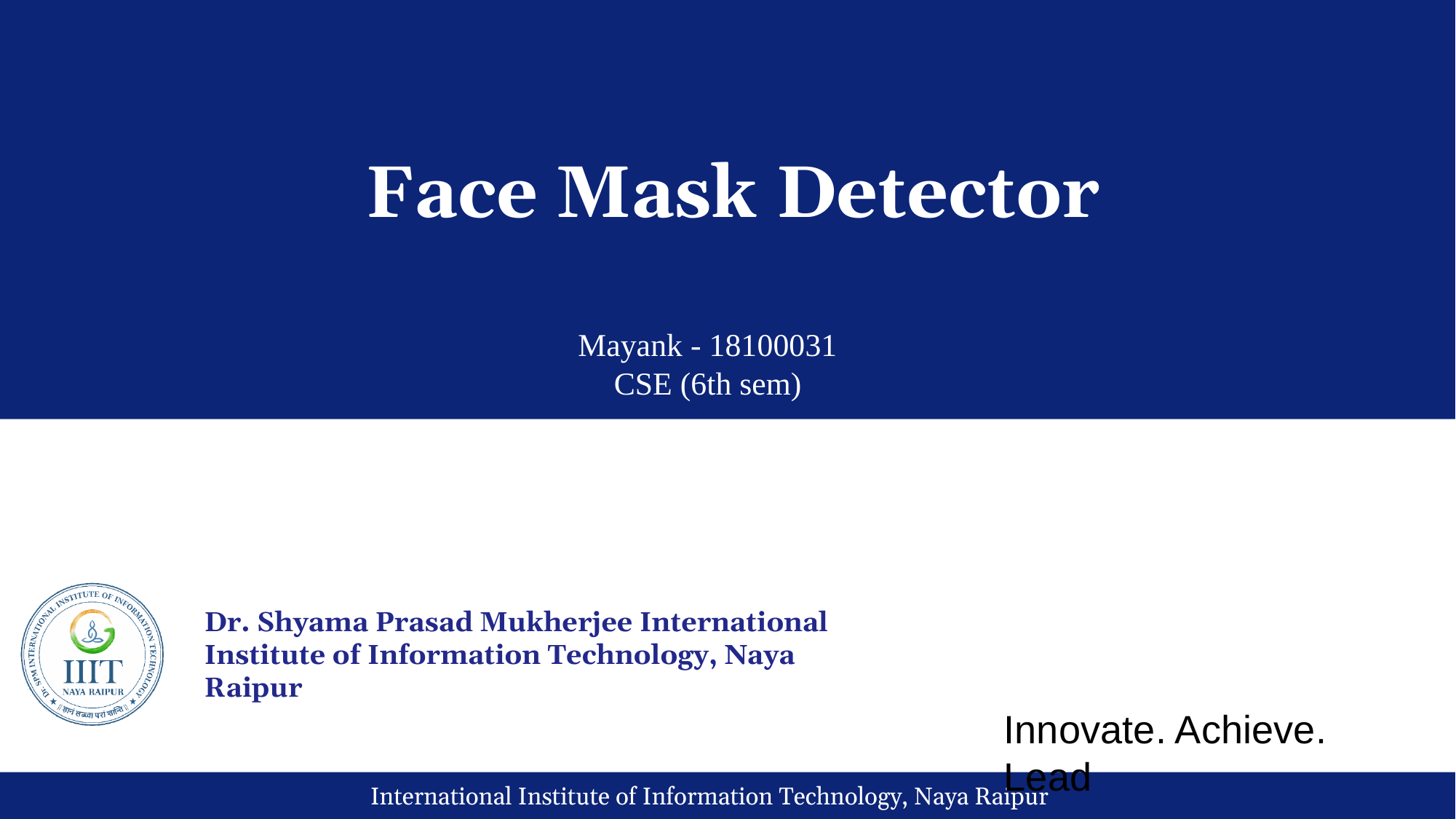

# Face Mask Detector
Mayank - 18100031
CSE (6th sem)

Under Guidance of -
Dr. Muneendra Ojha, Asstt. Prof. (Comp. Sci. & Engg.)
Innovate. Achieve. Lead
International Institute of Information Technology, Naya Raipur